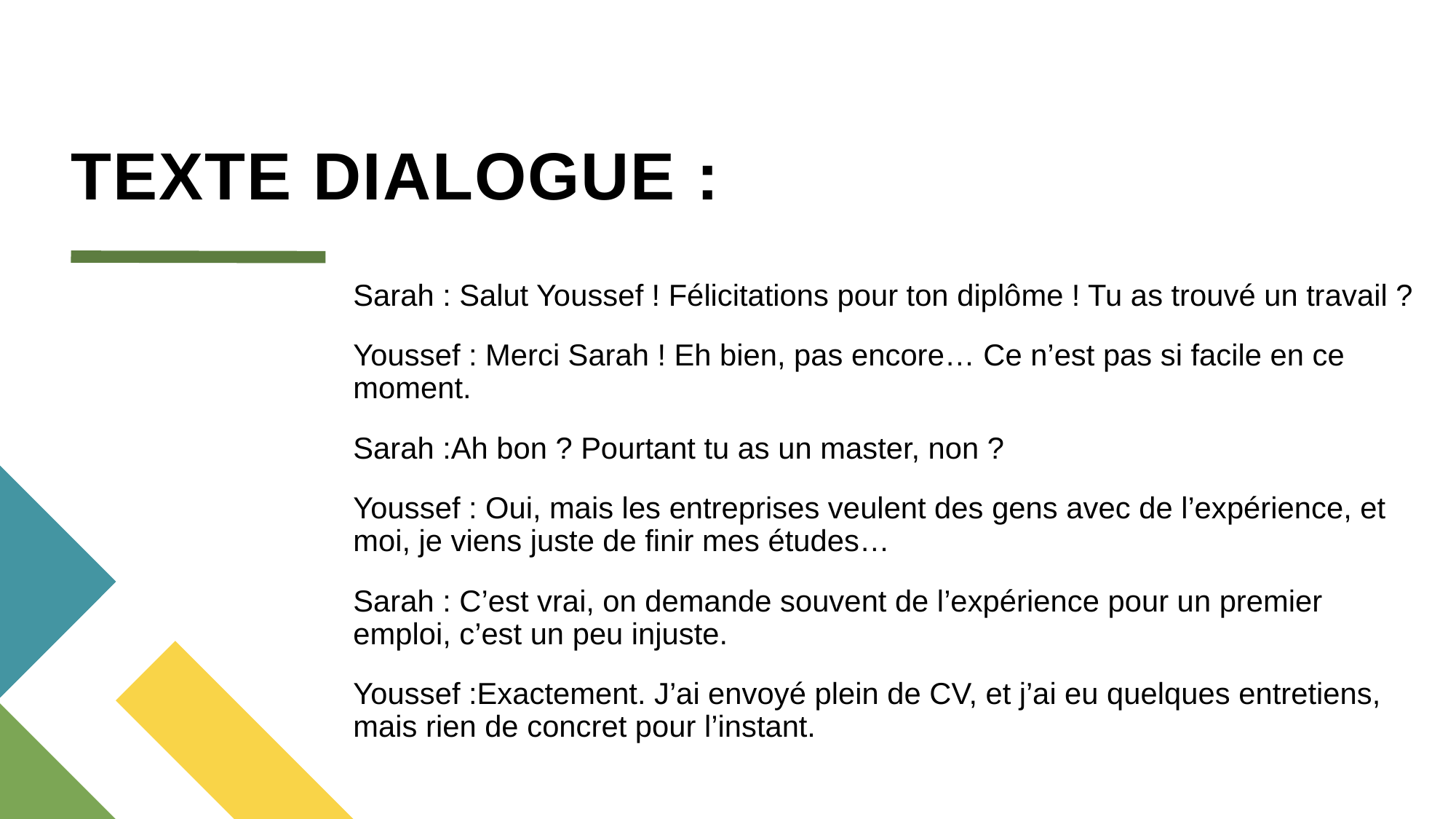

# TEXTE DIALOGUE :
Sarah : Salut Youssef ! Félicitations pour ton diplôme ! Tu as trouvé un travail ?
Youssef : Merci Sarah ! Eh bien, pas encore… Ce n’est pas si facile en ce moment.
Sarah :Ah bon ? Pourtant tu as un master, non ?
Youssef : Oui, mais les entreprises veulent des gens avec de l’expérience, et moi, je viens juste de finir mes études…
Sarah : C’est vrai, on demande souvent de l’expérience pour un premier emploi, c’est un peu injuste.
Youssef :Exactement. J’ai envoyé plein de CV, et j’ai eu quelques entretiens, mais rien de concret pour l’instant.